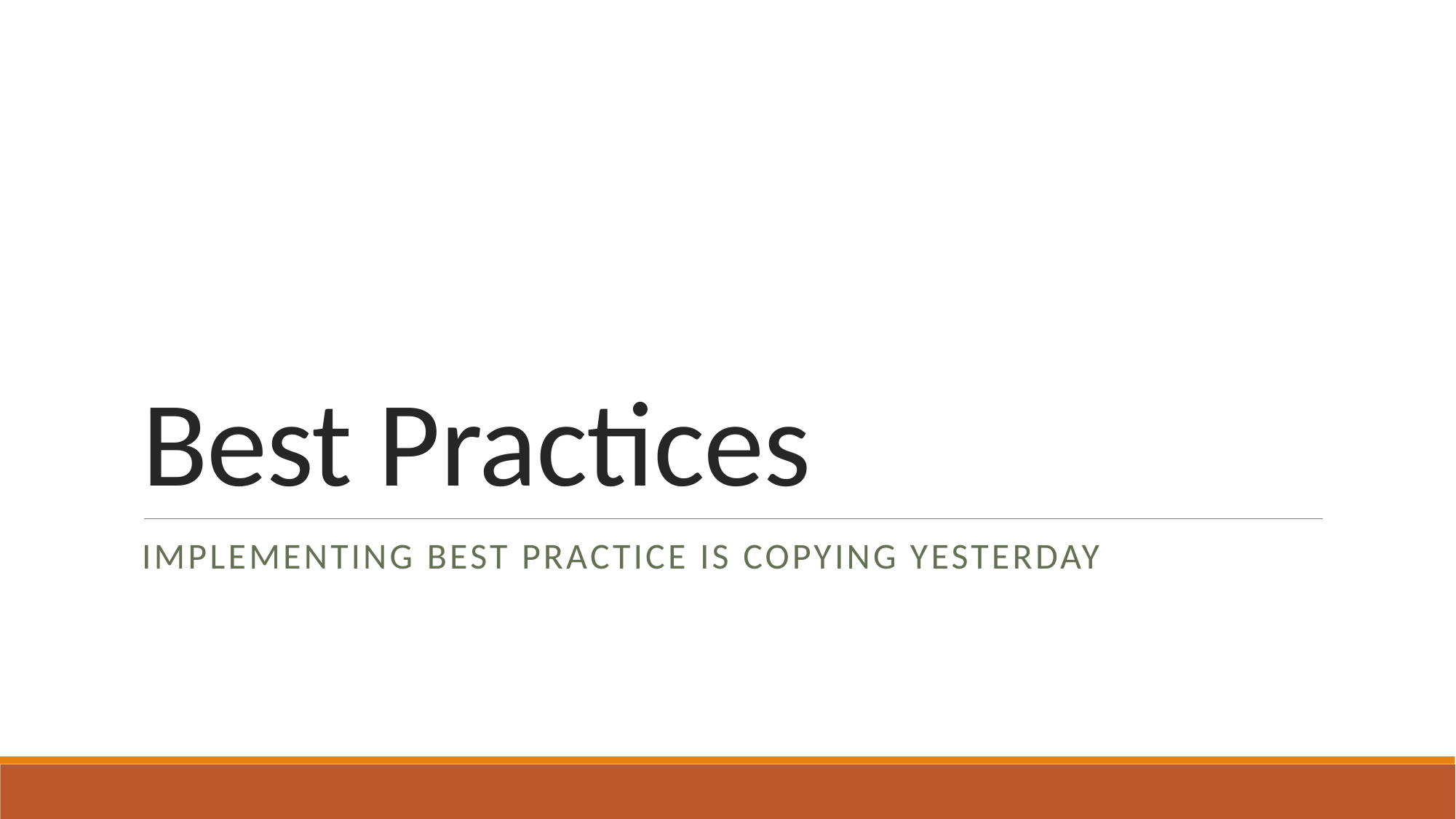

# Best Practices
Implementing best practice is copying yesterday